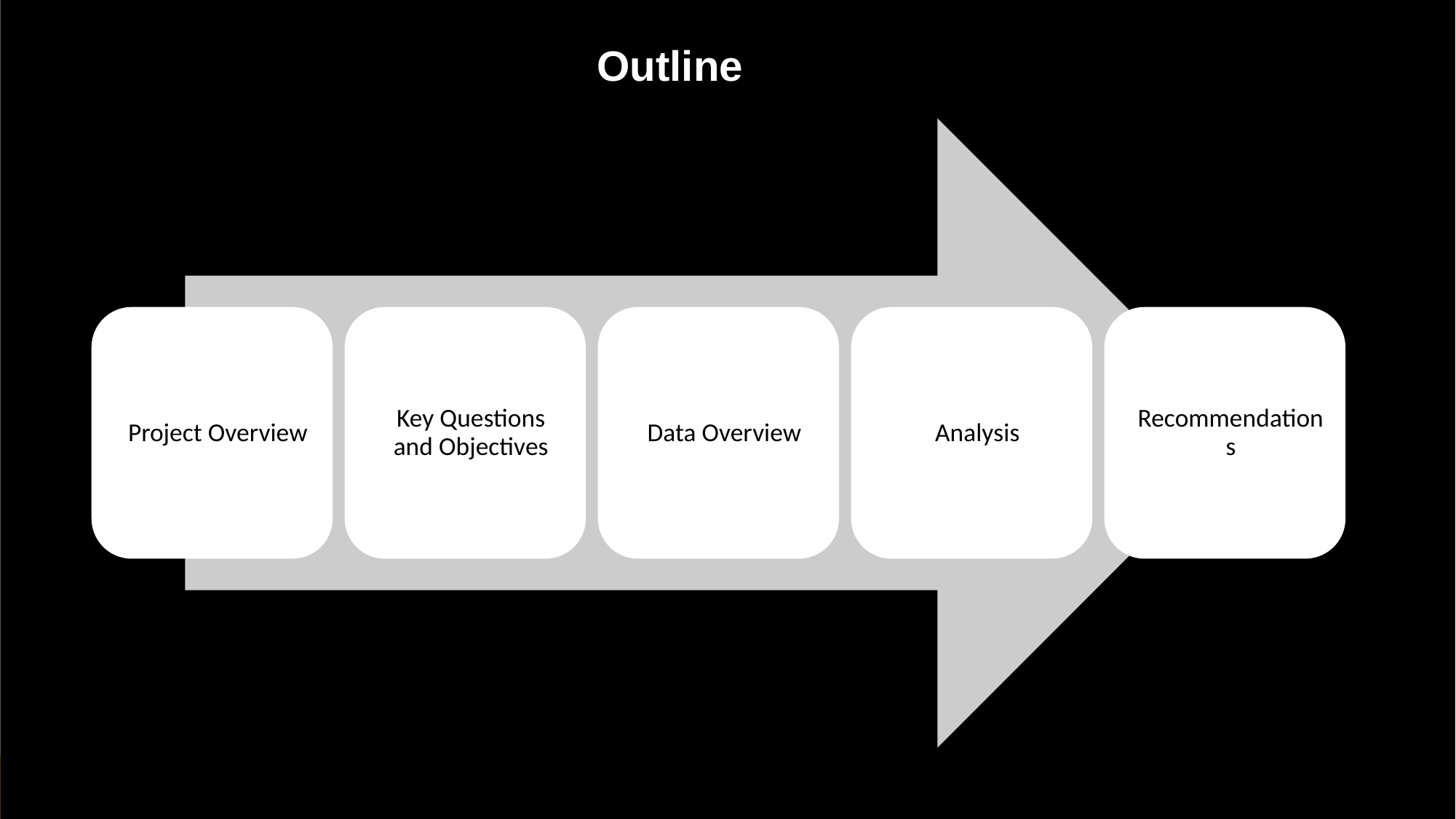

Outline
Project Overview
Key Questions and Objectives
Data Overview
Analysis
Recommendations